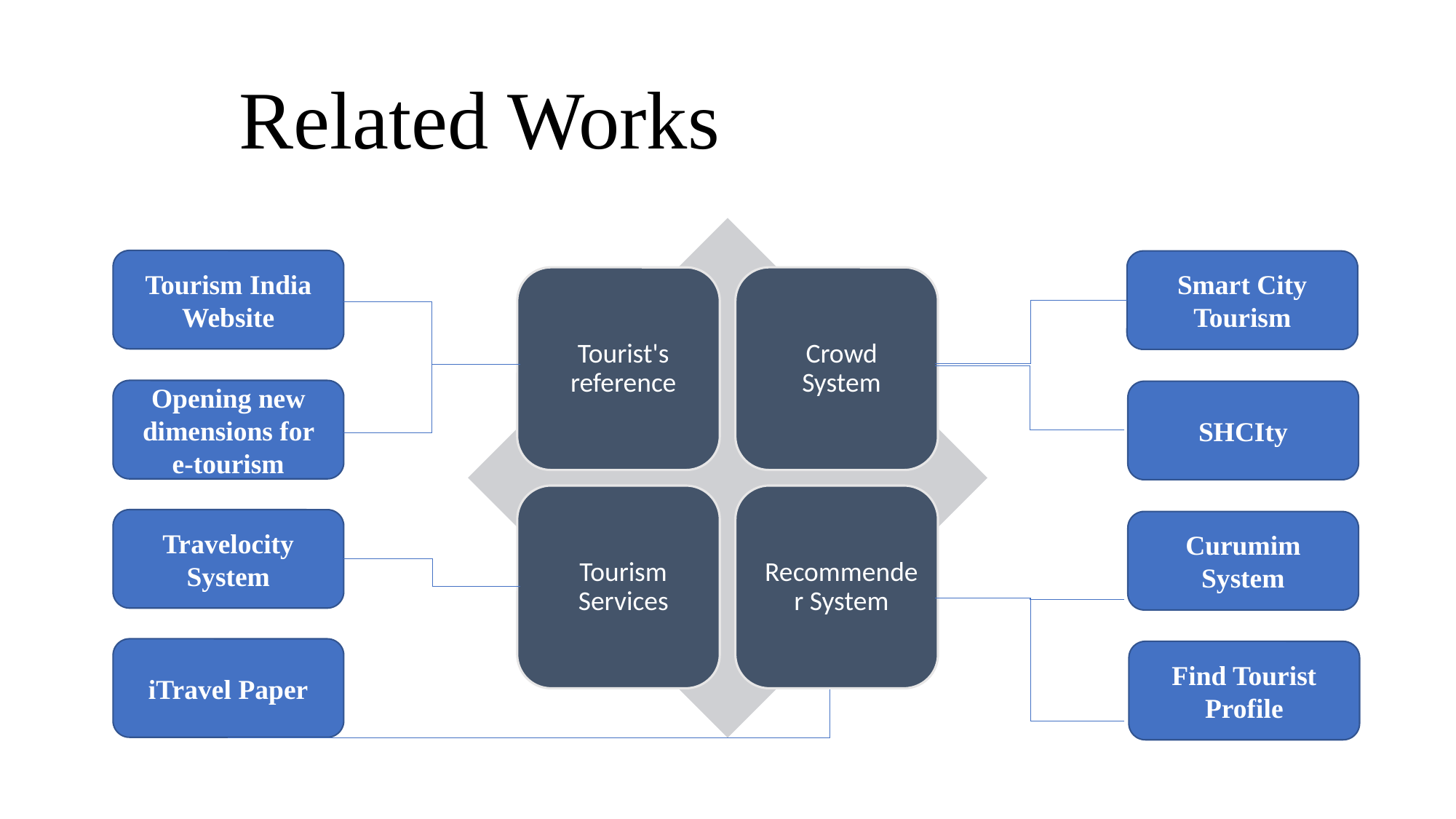

# Related Works
Tourist's reference
Crowd System
Tourism Services
Recommender System
Tourism India Website
Smart City Tourism
Opening new dimensions for e-tourism
SHCIty
Travelocity System
Curumim System
iTravel Paper
Find Tourist Profile